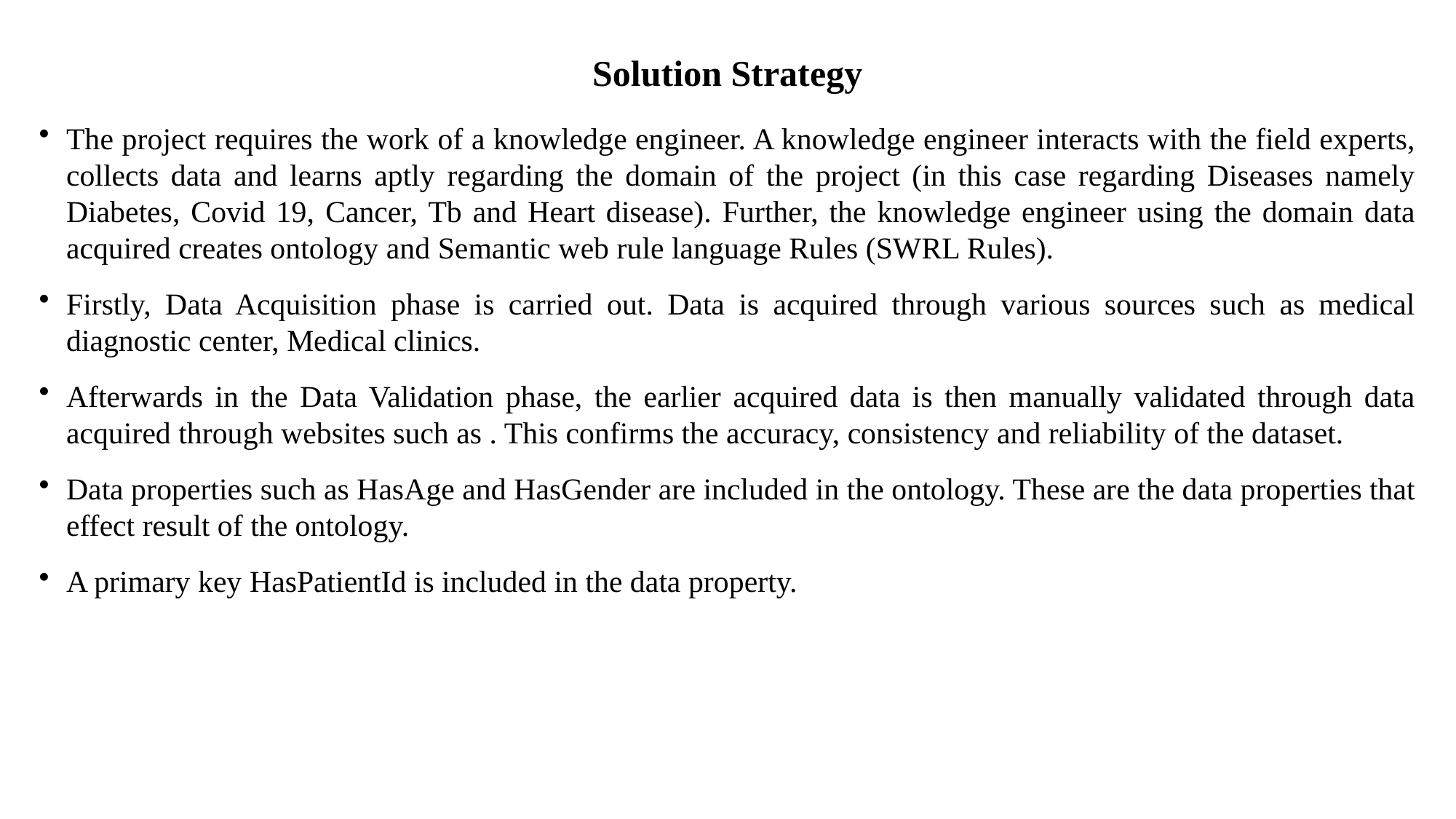

Solution Strategy
The project requires the work of a knowledge engineer. A knowledge engineer interacts with the field experts, collects data and learns aptly regarding the domain of the project (in this case regarding Diseases namely Diabetes, Covid 19, Cancer, Tb and Heart disease). Further, the knowledge engineer using the domain data acquired creates ontology and Semantic web rule language Rules (SWRL Rules).
Firstly, Data Acquisition phase is carried out. Data is acquired through various sources such as medical diagnostic center, Medical clinics.
Afterwards in the Data Validation phase, the earlier acquired data is then manually validated through data acquired through websites such as . This confirms the accuracy, consistency and reliability of the dataset.
Data properties such as HasAge and HasGender are included in the ontology. These are the data properties that effect result of the ontology.
A primary key HasPatientId is included in the data property.